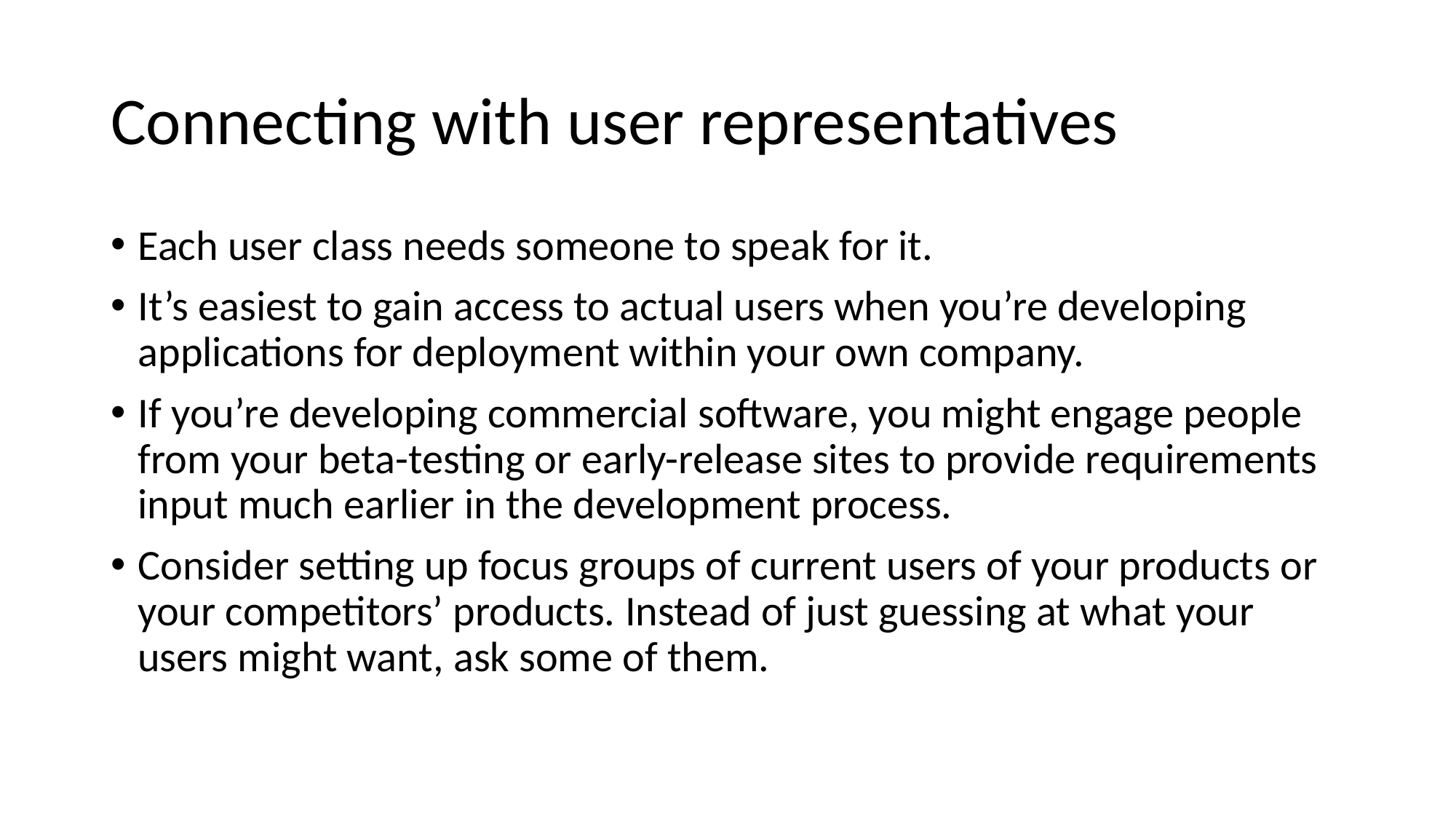

Connecting with user representatives
Each user class needs someone to speak for it.
It’s easiest to gain access to actual users when you’re developing applications for deployment within your own company.
If you’re developing commercial software, you might engage people from your beta-testing or early-release sites to provide requirements input much earlier in the development process.
Consider setting up focus groups of current users of your products or your competitors’ products. Instead of just guessing at what your users might want, ask some of them.